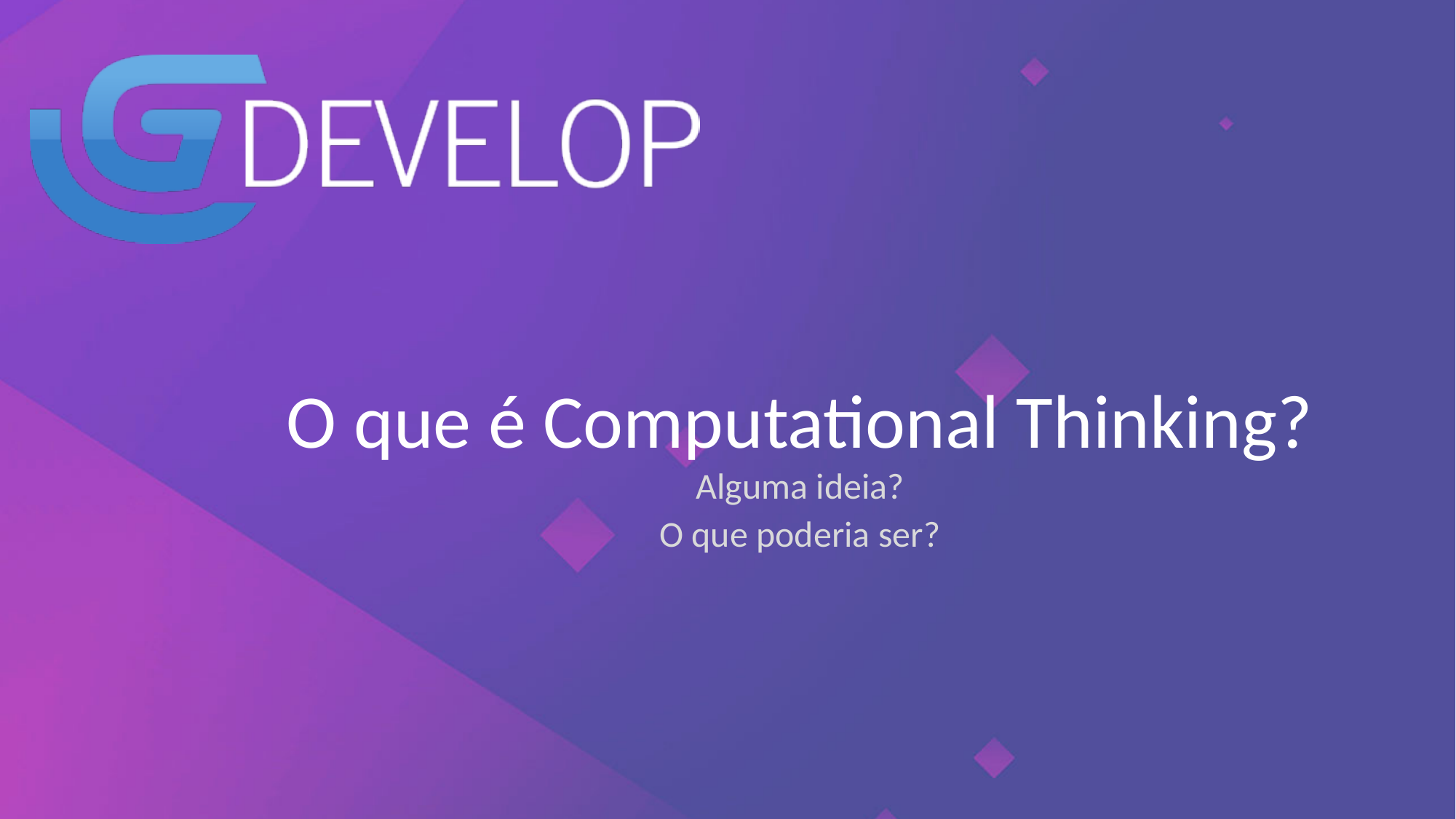

O que é Computational Thinking?
Alguma ideia?
O que poderia ser?